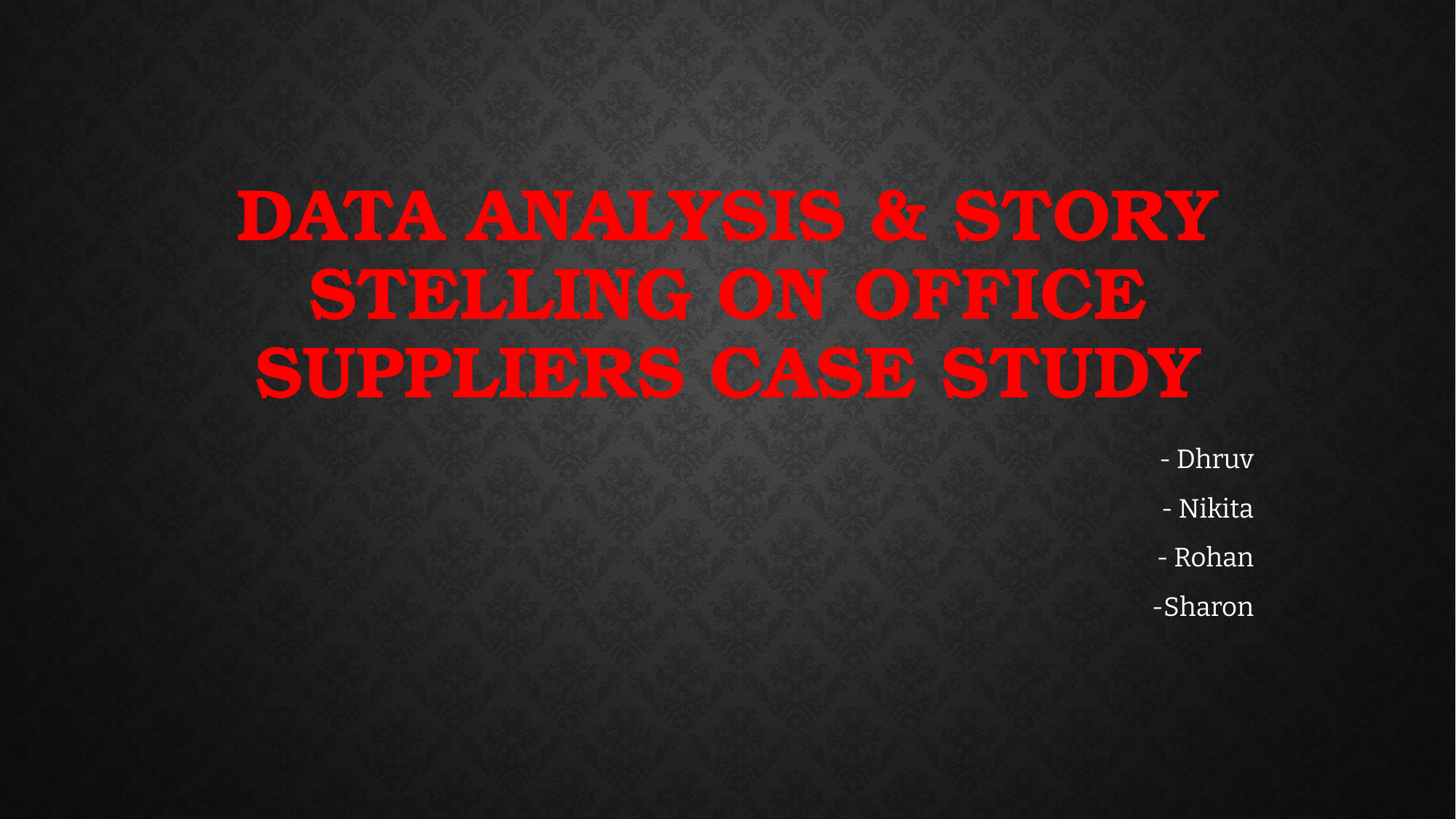

# Data Analysis & Story Stelling on Office Suppliers Case Study
- Dhruv
- Nikita
- Rohan
-Sharon